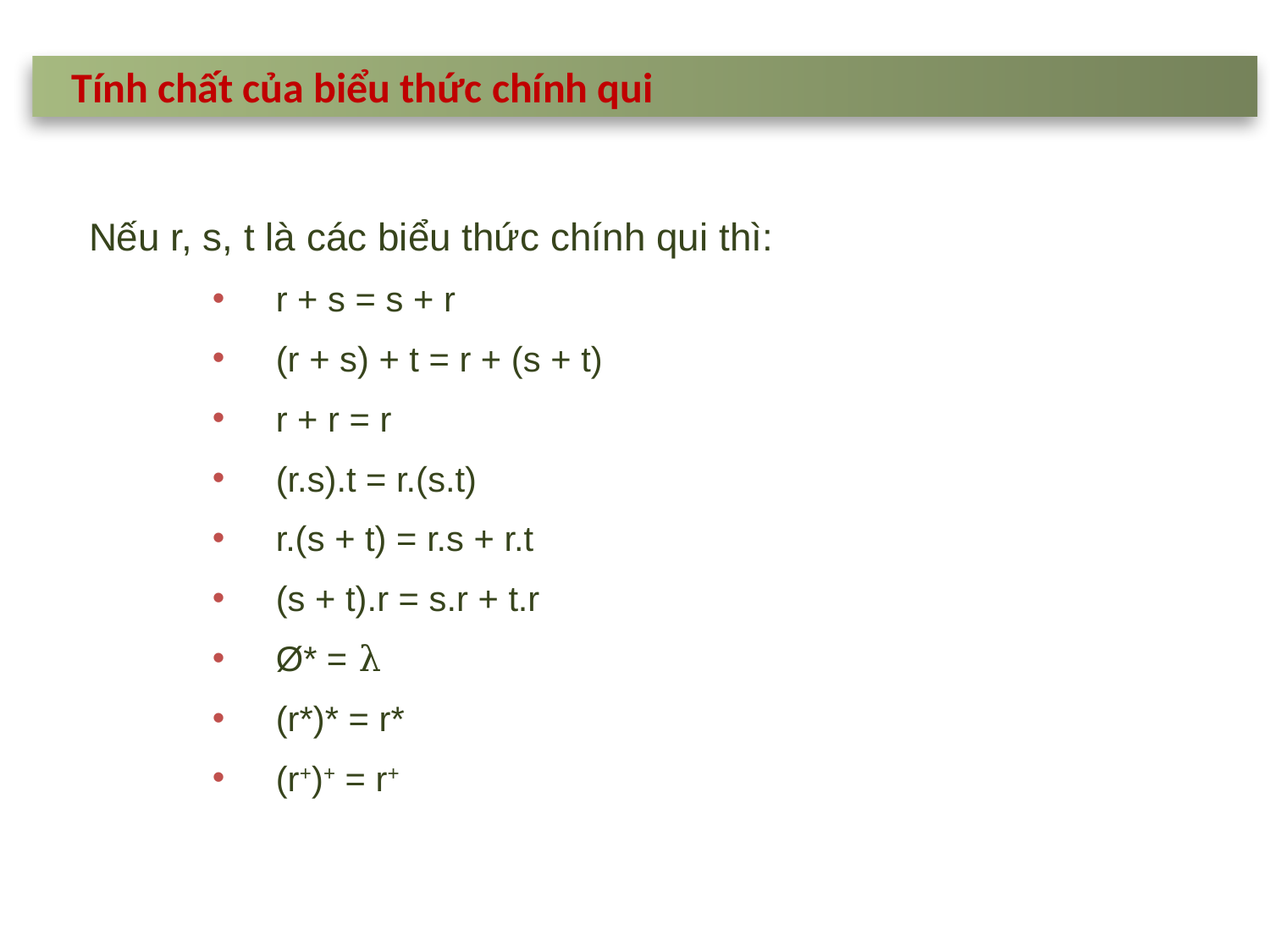

Tính chất của biểu thức chính qui
Nếu r, s, t là các biểu thức chính qui thì:
r + s = s + r
(r + s) + t = r + (s + t)
r + r = r
(r.s).t = r.(s.t)
r.(s + t) = r.s + r.t
(s + t).r = s.r + t.r
Ø* = λ
(r*)* = r*
(r+)+ = r+